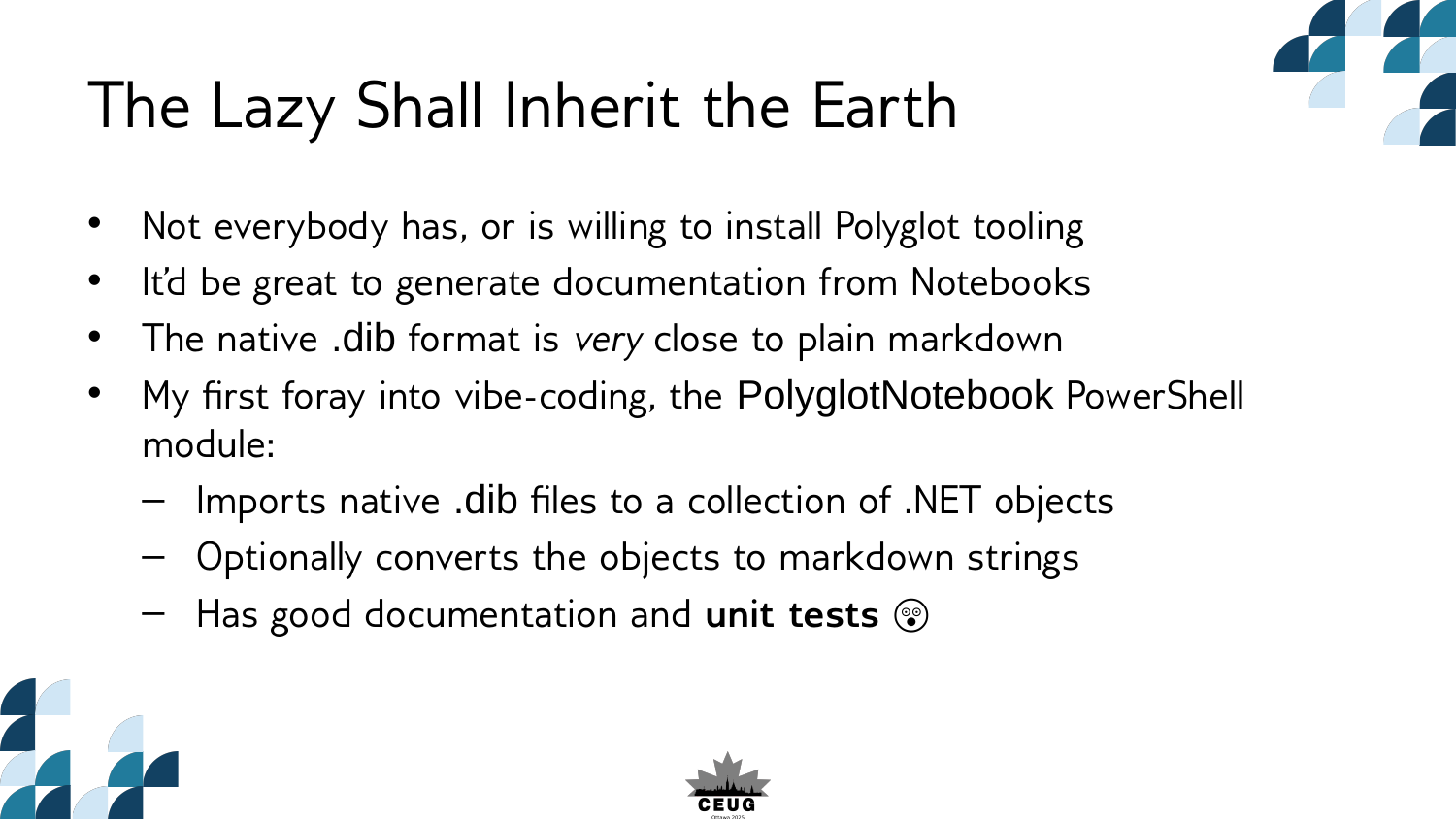

# The Lazy Shall Inherit the Earth
Not everybody has, or is willing to install Polyglot tooling
It’d be great to generate documentation from Notebooks
The native .dib format is very close to plain markdown
My first foray into vibe-coding, the PolyglotNotebook PowerShell module:
Imports native .dib files to a collection of .NET objects
Optionally converts the objects to markdown strings
Has good documentation and unit tests 😲